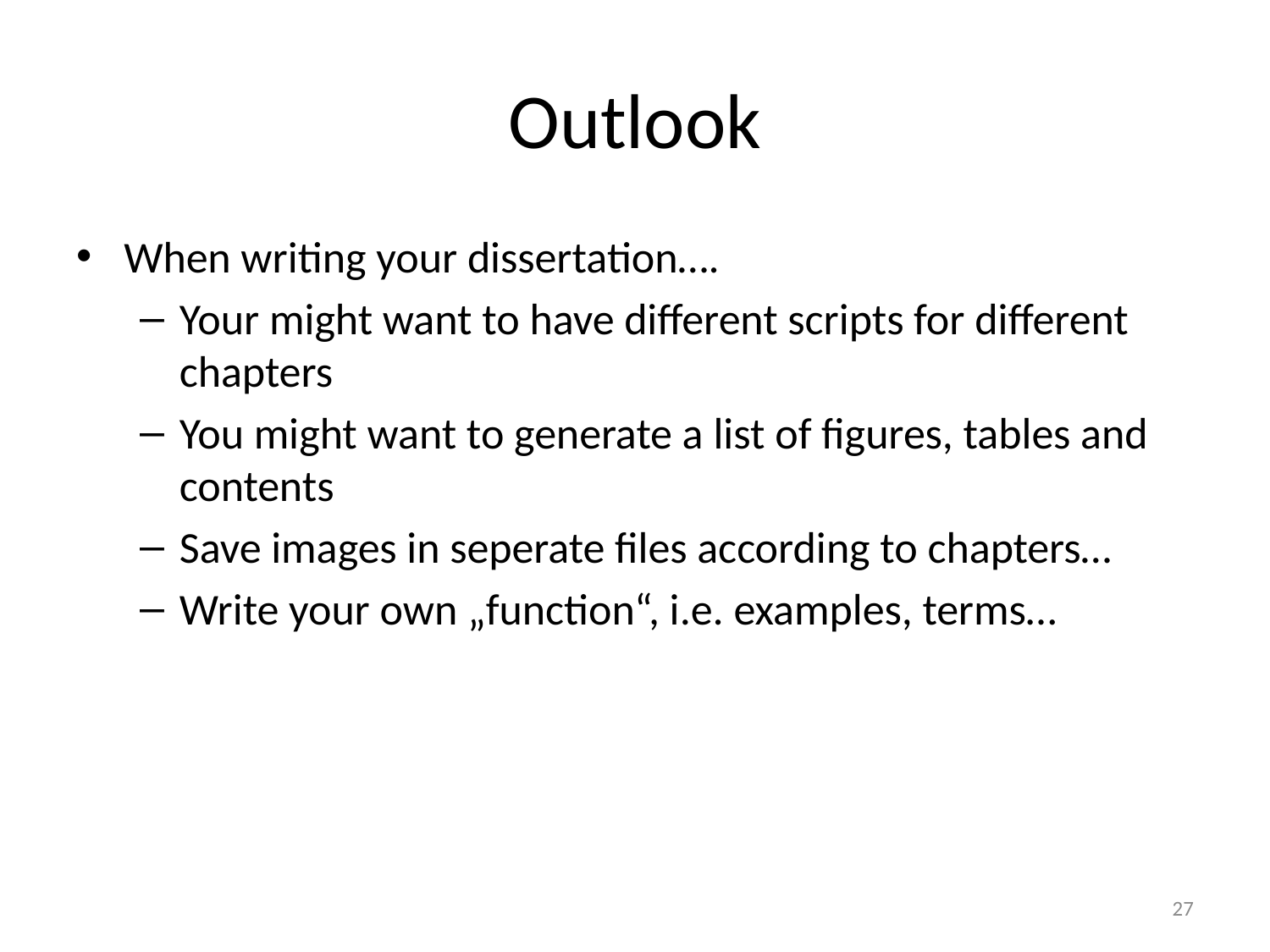

# Outlook
When writing your dissertation….
Your might want to have different scripts for different chapters
You might want to generate a list of figures, tables and contents
Save images in seperate files according to chapters…
Write your own „function“, i.e. examples, terms…

27